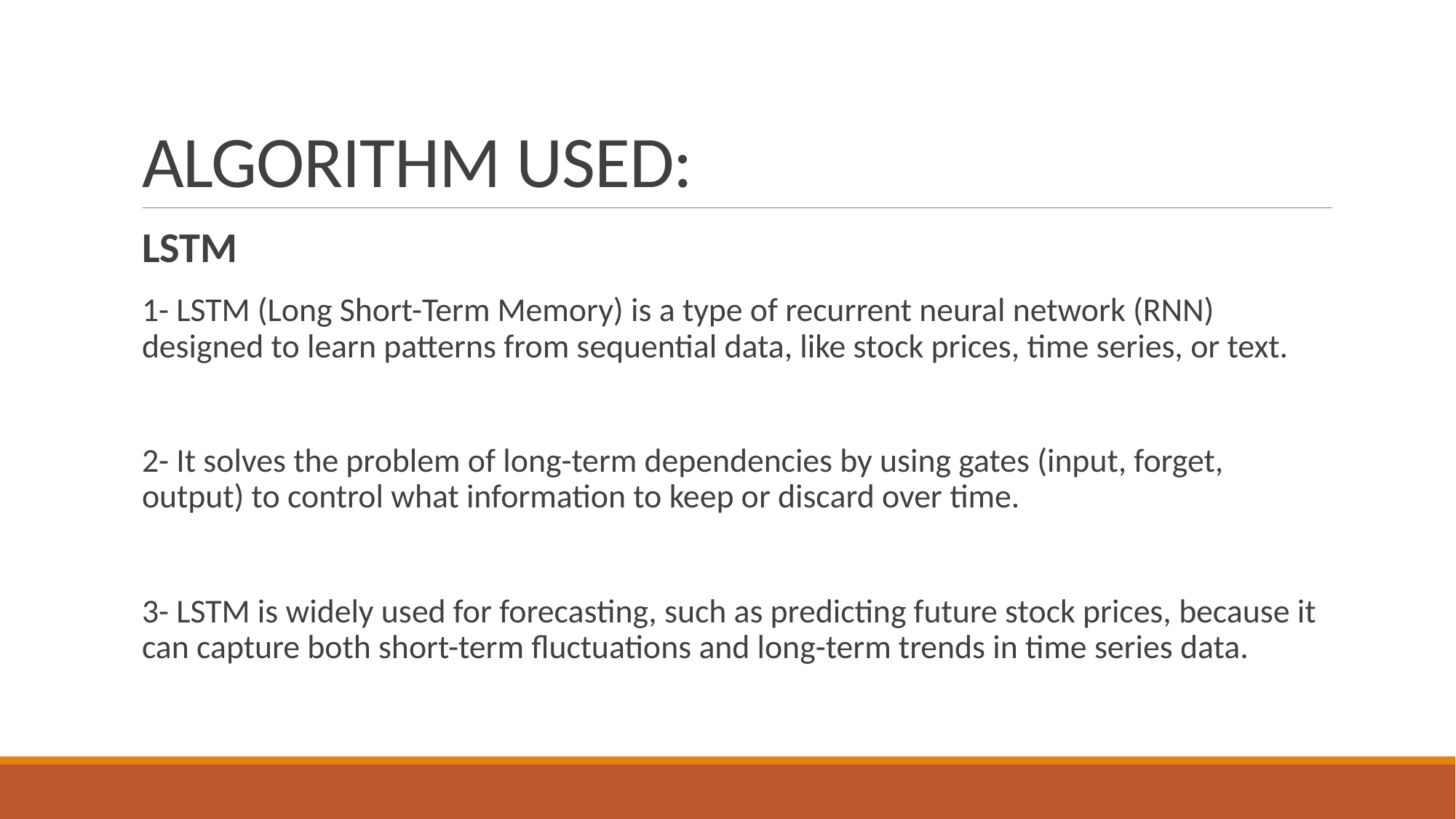

# ALGORITHM USED:
LSTM
1- LSTM (Long Short-Term Memory) is a type of recurrent neural network (RNN) designed to learn patterns from sequential data, like stock prices, time series, or text.

2- It solves the problem of long-term dependencies by using gates (input, forget, output) to control what information to keep or discard over time.

3- LSTM is widely used for forecasting, such as predicting future stock prices, because it can capture both short-term fluctuations and long-term trends in time series data.